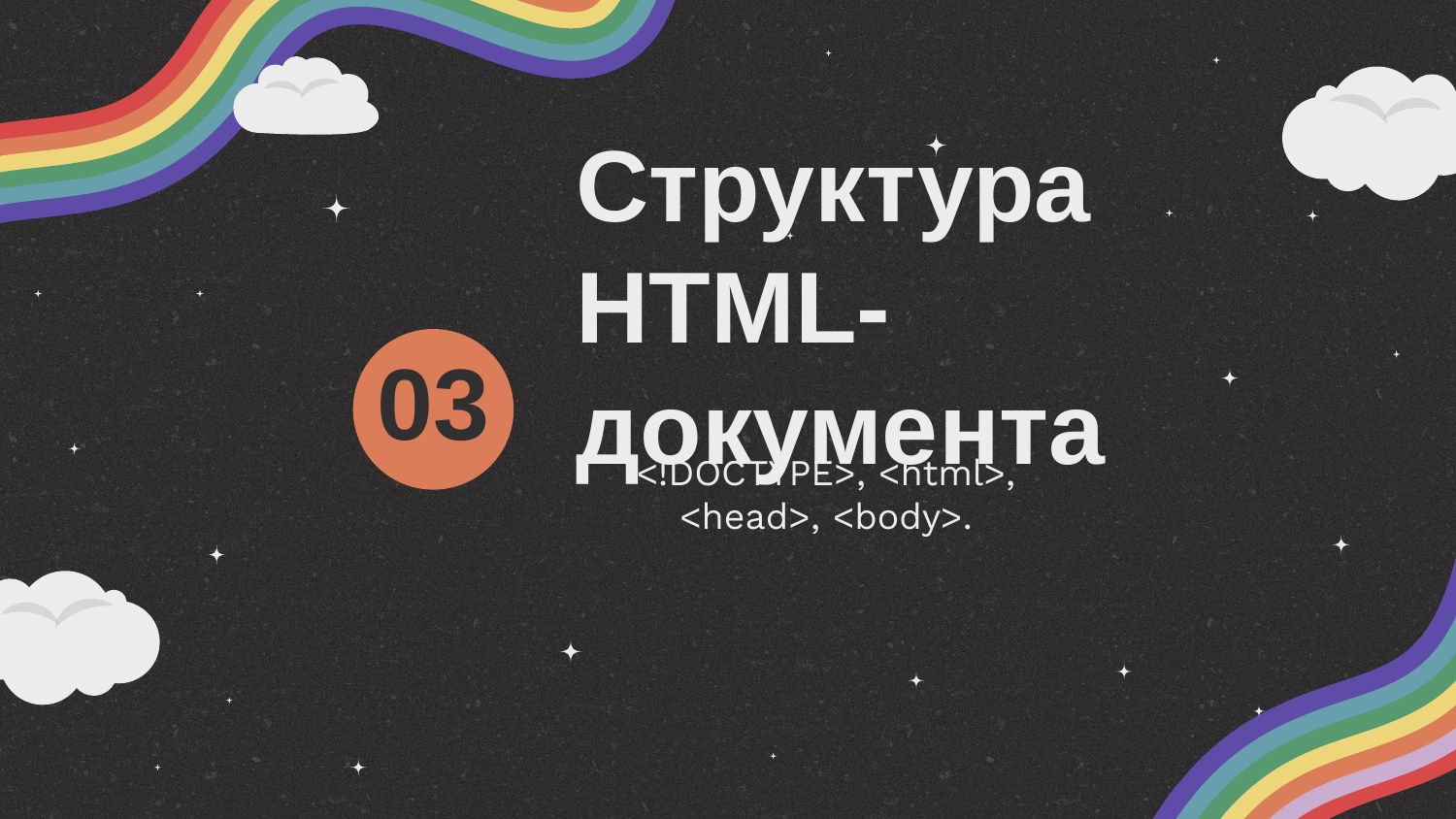

# Структура HTML-документа

03
<!DOCTYPE>, <html>, <head>, <body>.